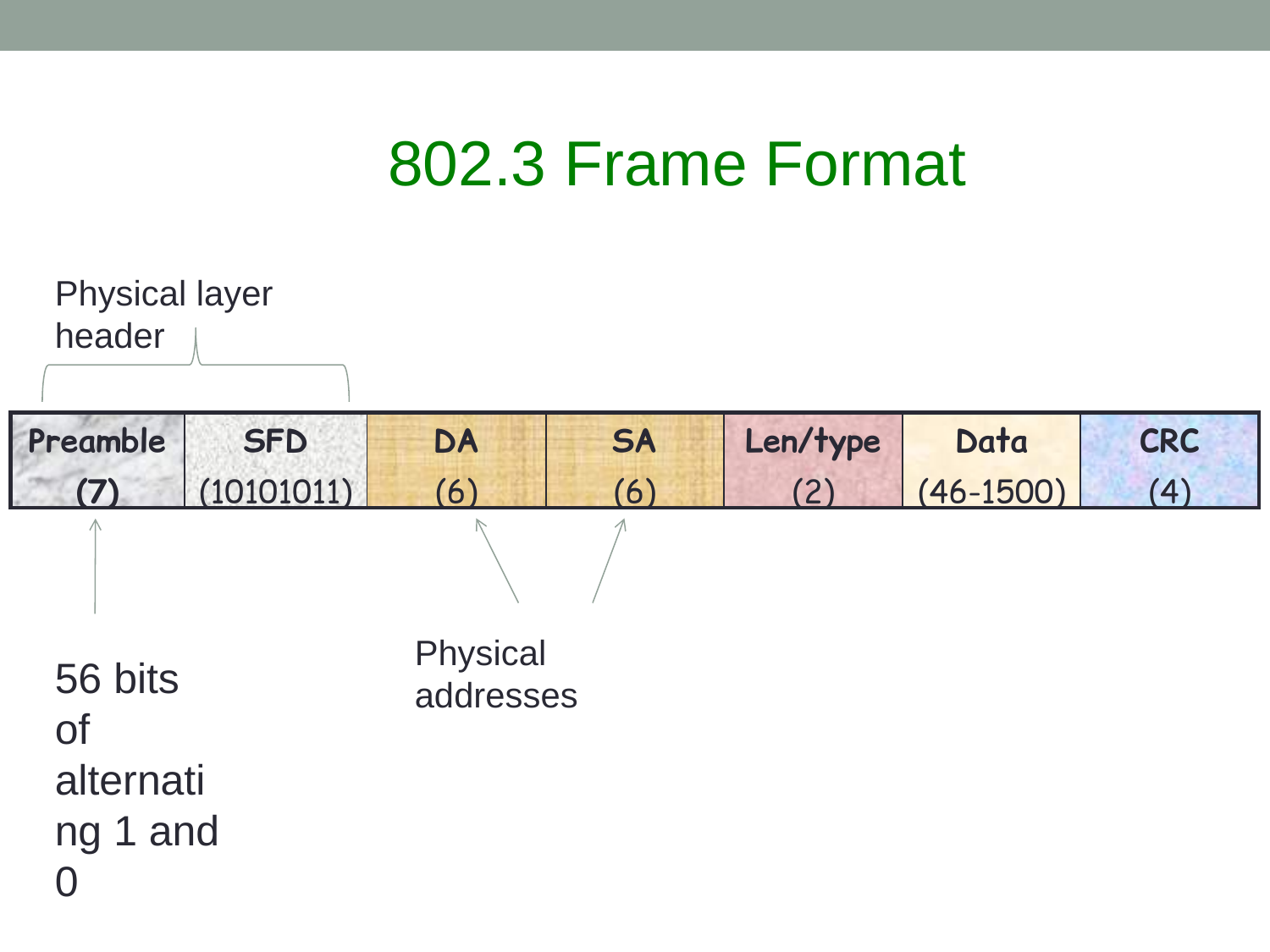

802.3 Frame Format

Physical layer header
| Preamble (7) | SFD (10101011) | DA (6) | SA (6) | Len/type (2) | Data (46-1500) | CRC (4) |
| --- | --- | --- | --- | --- | --- | --- |
Physical addresses
56 bits of alternating 1 and 0